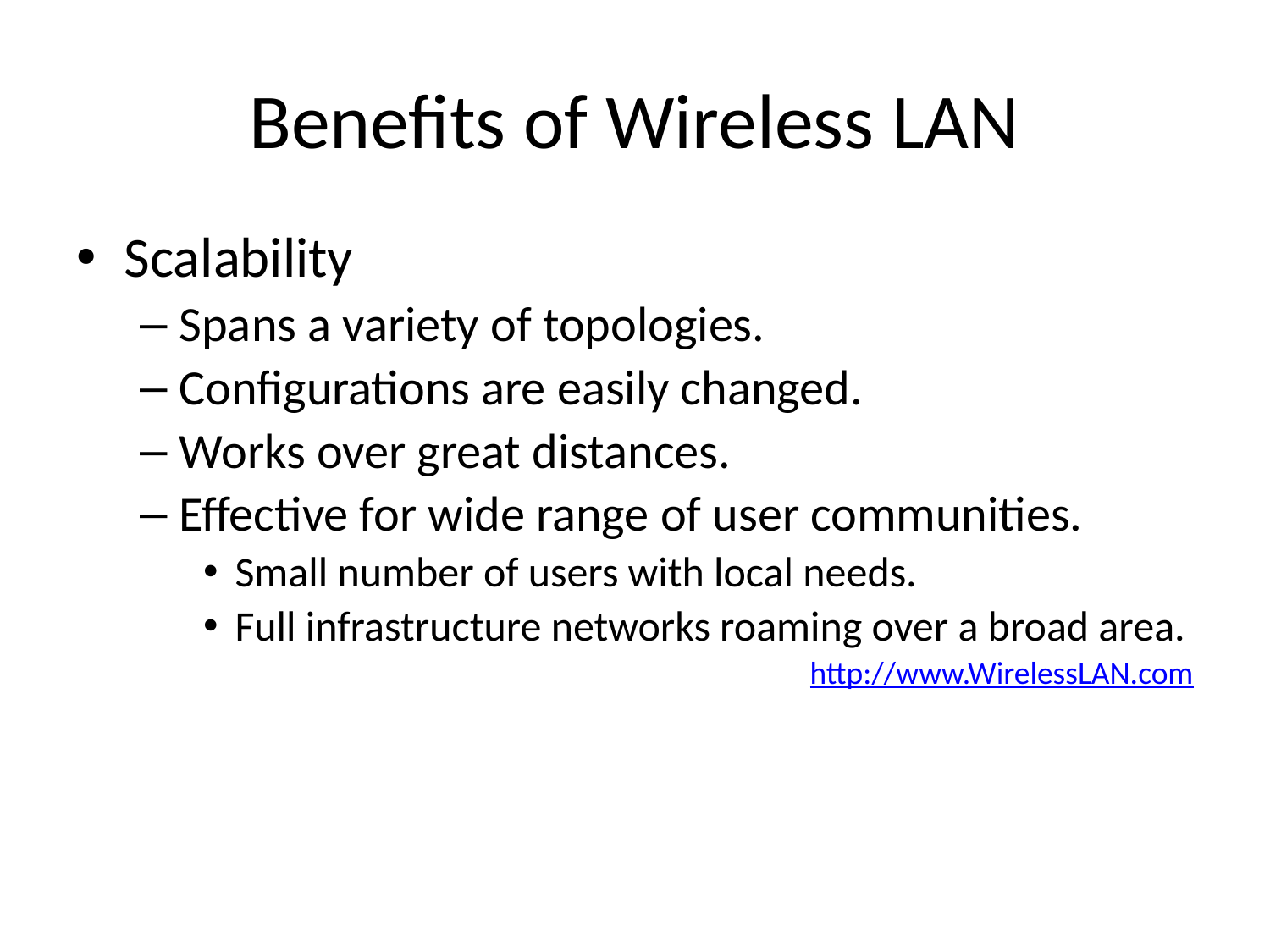

# Benefits of Wireless LAN
Scalability
Spans a variety of topologies.
Configurations are easily changed.
Works over great distances.
Effective for wide range of user communities.
Small number of users with local needs.
Full infrastructure networks roaming over a broad area.
http://www.WirelessLAN.com